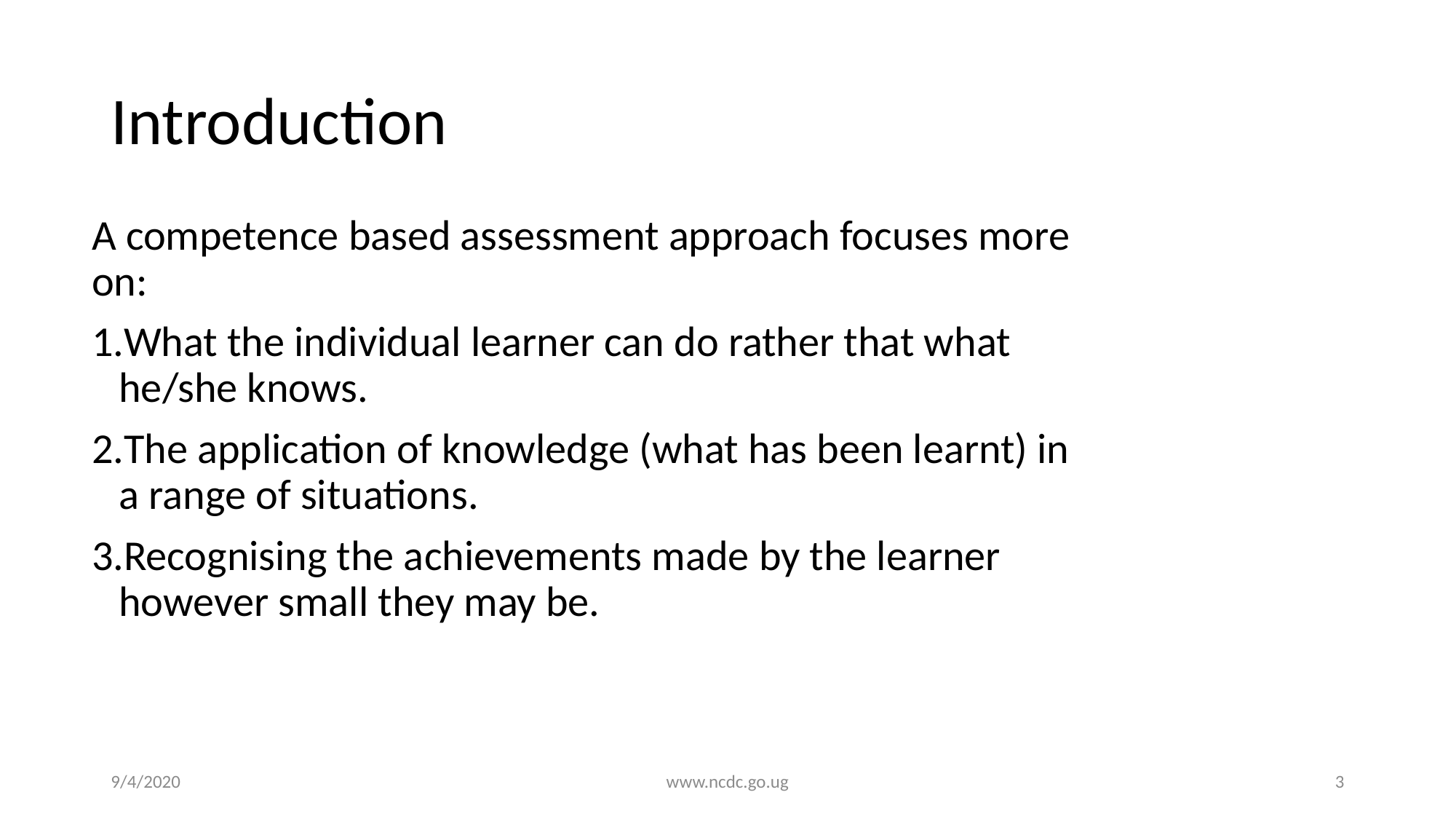

# Introduction
A competence based assessment approach focuses more on:
What the individual learner can do rather that what he/she knows.
The application of knowledge (what has been learnt) in a range of situations.
Recognising the achievements made by the learner however small they may be.

9/4/2020
www.ncdc.go.ug
3